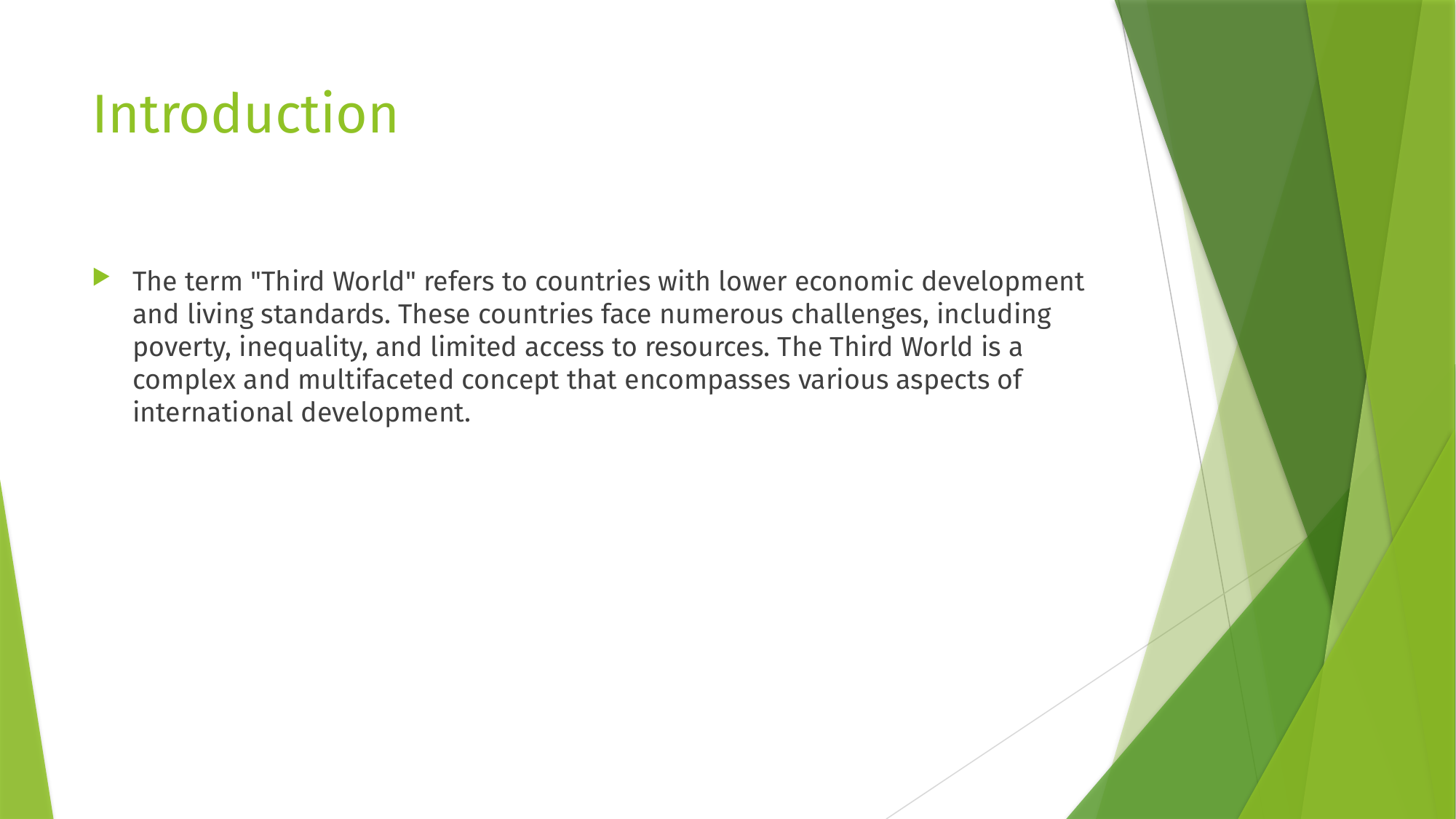

# Introduction
The term "Third World" refers to countries with lower economic development and living standards. These countries face numerous challenges, including poverty, inequality, and limited access to resources. The Third World is a complex and multifaceted concept that encompasses various aspects of international development.